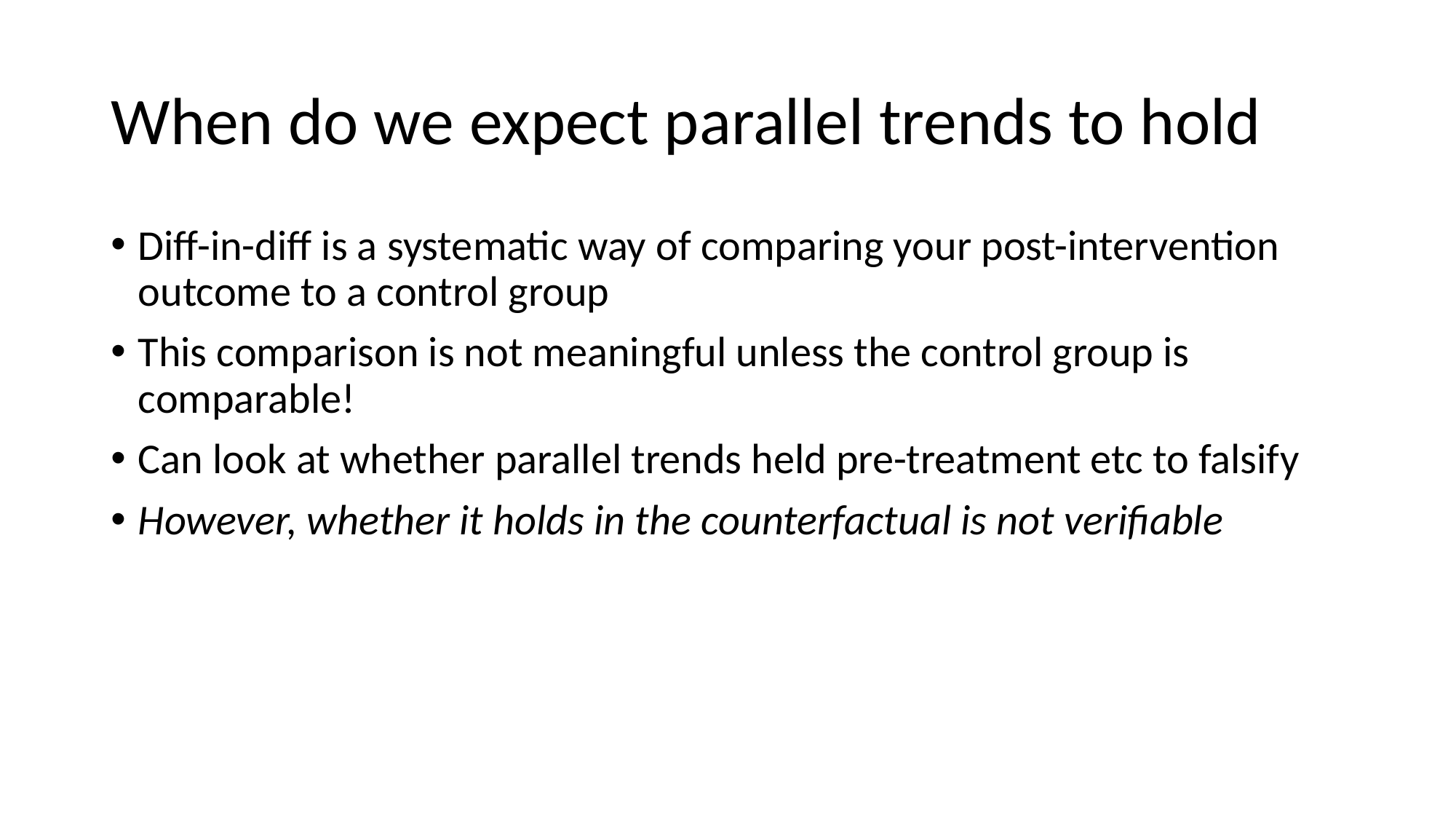

# When do we expect parallel trends to hold
Diff-in-diff is a systematic way of comparing your post-intervention outcome to a control group
This comparison is not meaningful unless the control group is comparable!
Can look at whether parallel trends held pre-treatment etc to falsify
However, whether it holds in the counterfactual is not verifiable